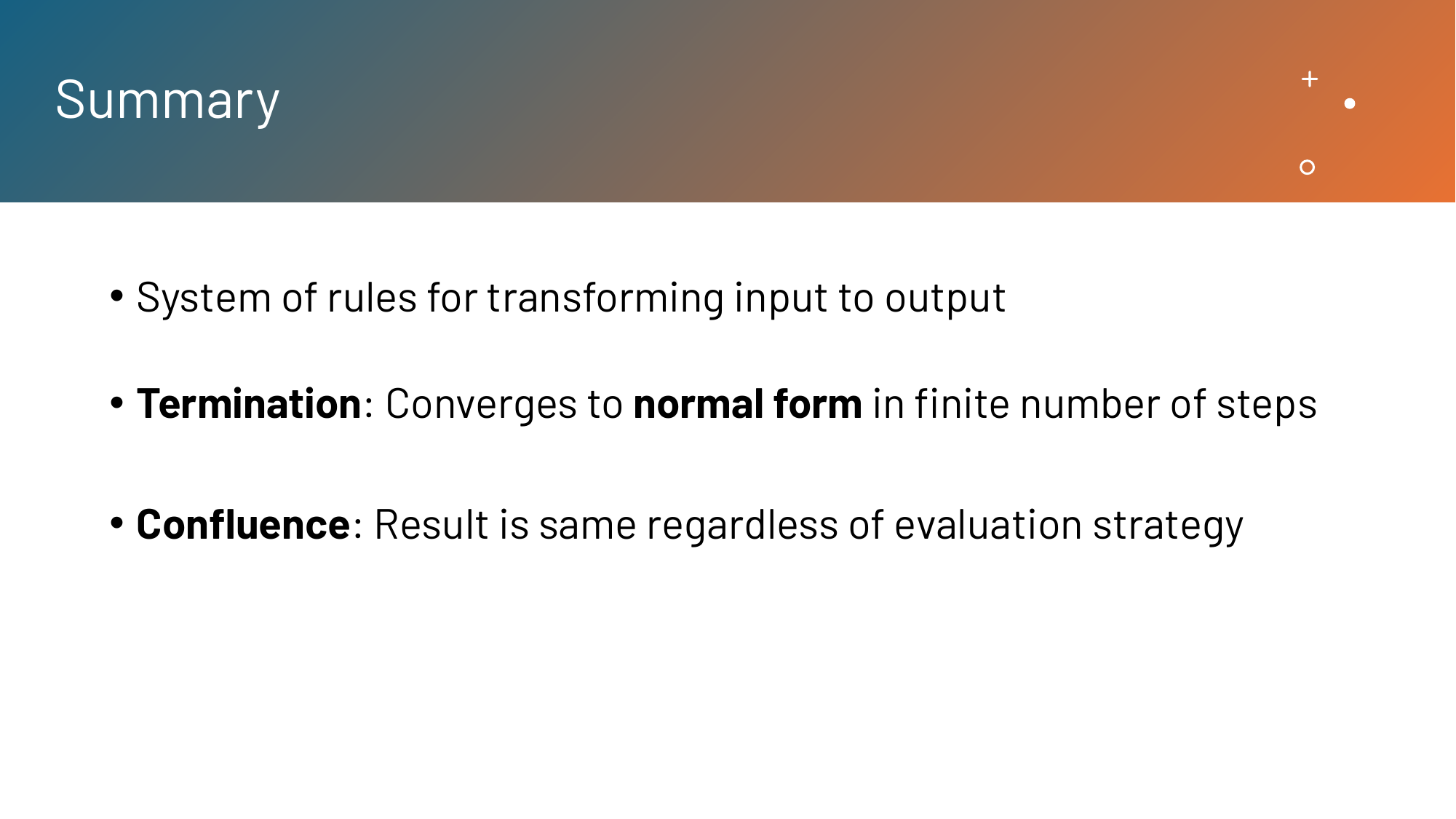

# Summary

System of rules for transforming input to output

Termination: Converges to normal form in finite number of steps

Confluence: Result is same regardless of evaluation strategy